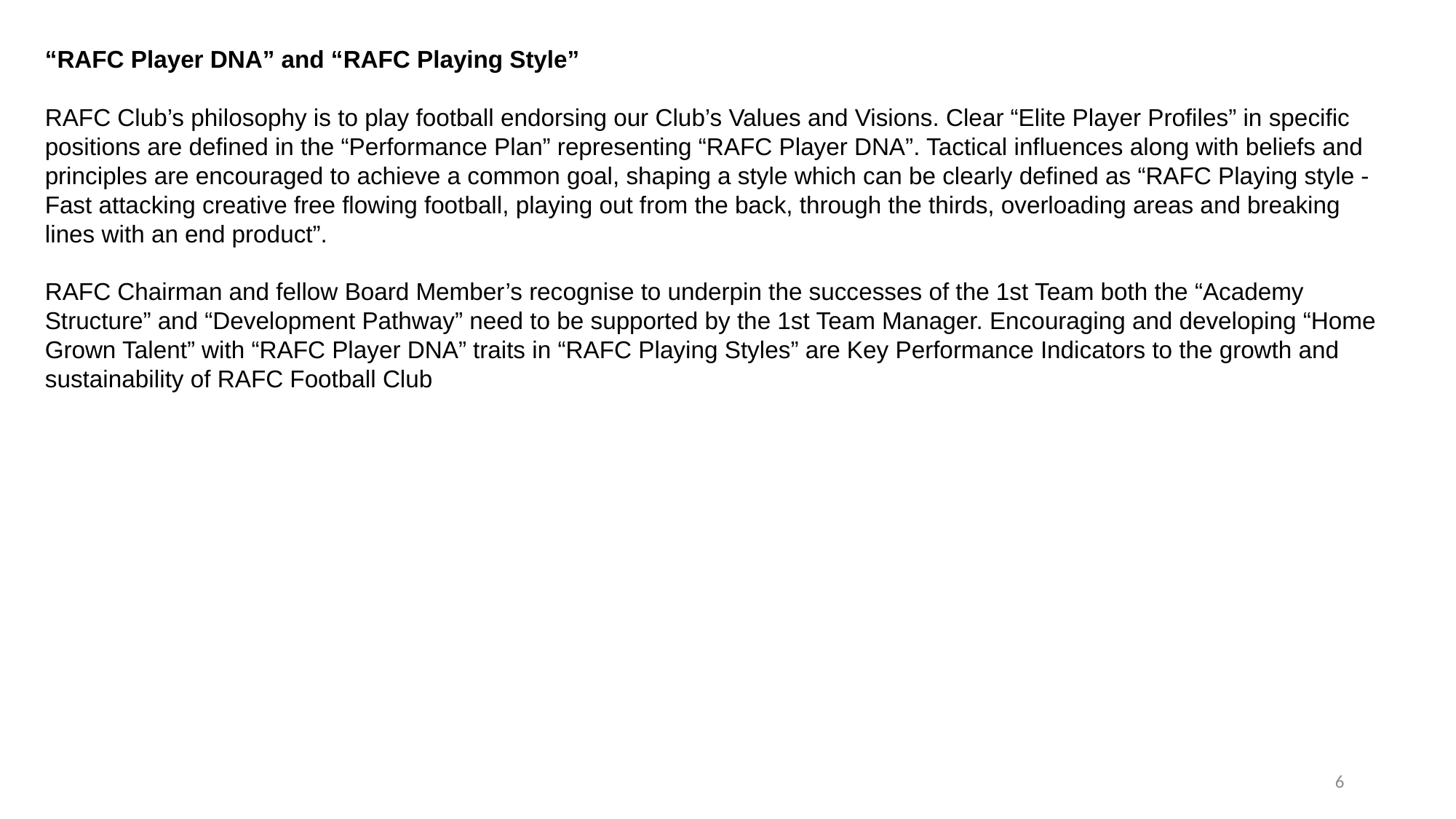

“RAFC Player DNA” and “RAFC Playing Style”

RAFC Club’s philosophy is to play football endorsing our Club’s Values and Visions. Clear “Elite Player Profiles” in specific positions are defined in the “Performance Plan” representing “RAFC Player DNA”. Tactical influences along with beliefs and principles are encouraged to achieve a common goal, shaping a style which can be clearly defined as “RAFC Playing style - Fast attacking creative free flowing football, playing out from the back, through the thirds, overloading areas and breaking lines with an end product”.

RAFC Chairman and fellow Board Member’s recognise to underpin the successes of the 1st Team both the “Academy Structure” and “Development Pathway” need to be supported by the 1st Team Manager. Encouraging and developing “Home Grown Talent” with “RAFC Player DNA” traits in “RAFC Playing Styles” are Key Performance Indicators to the growth and sustainability of RAFC Football Club
6